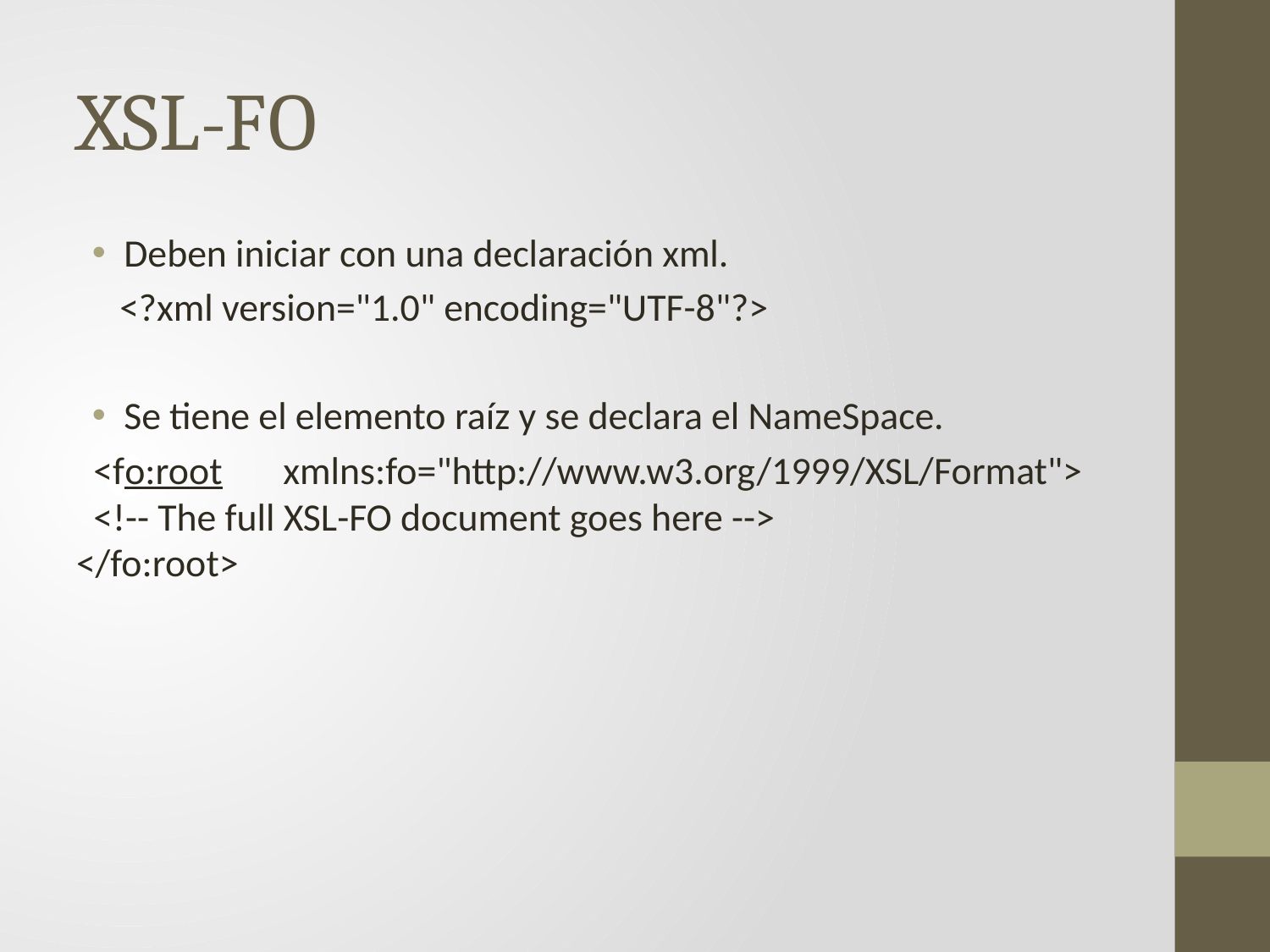

# XSL-FO
Deben iniciar con una declaración xml.
     <?xml version="1.0" encoding="UTF-8"?>

Se tiene el elemento raíz y se declara el NameSpace.
  <fo:root       xmlns:fo="http://www.w3.org/1999/XSL/Format">
  <!-- The full XSL-FO document goes here -->
</fo:root>